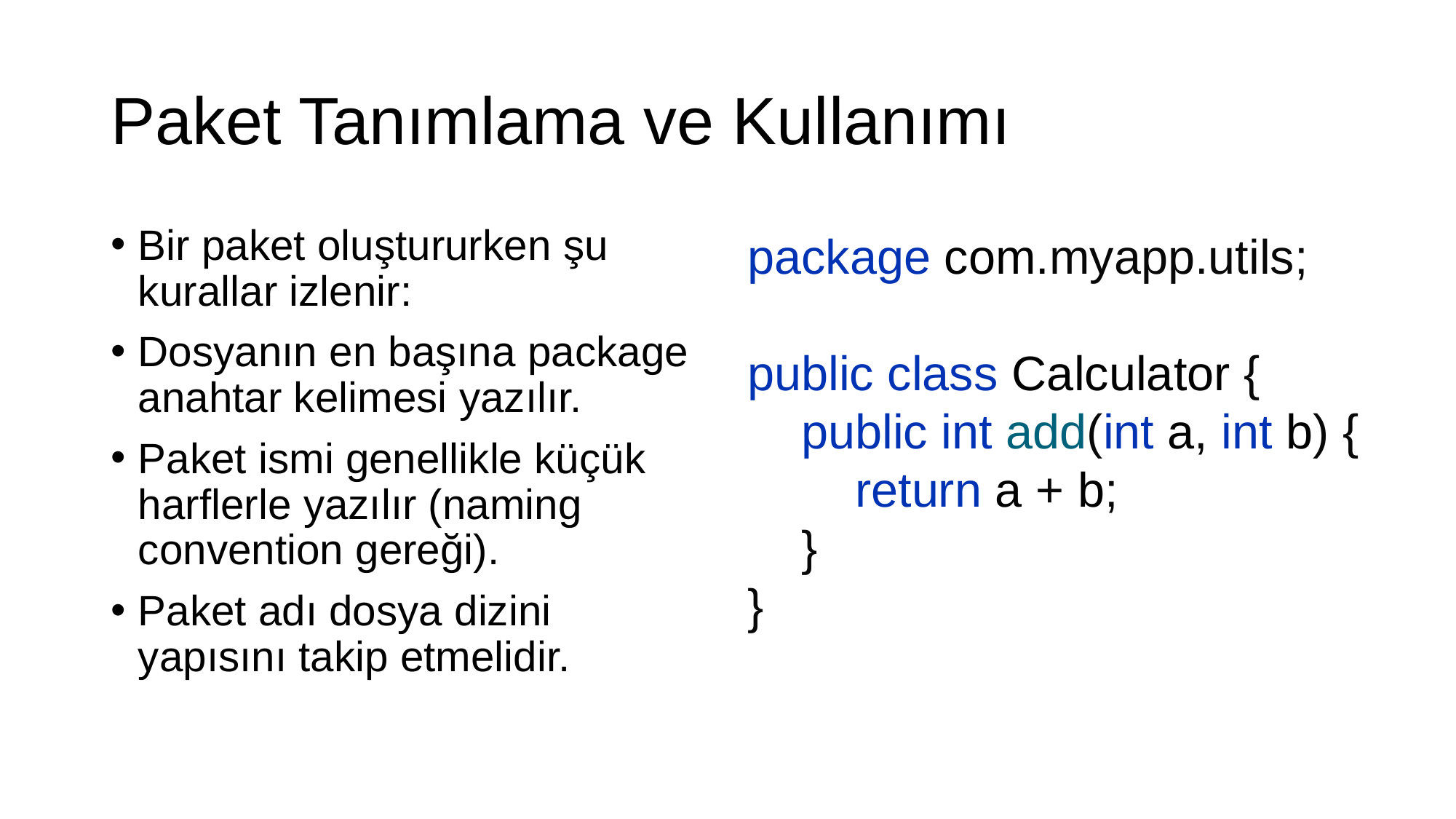

# Paket Tanımlama ve Kullanımı
Bir paket oluştururken şu kurallar izlenir:
Dosyanın en başına package anahtar kelimesi yazılır.
Paket ismi genellikle küçük harflerle yazılır (naming convention gereği).
Paket adı dosya dizini yapısını takip etmelidir.
package com.myapp.utils;
public class Calculator {
    public int add(int a, int b) {
        return a + b;
    }
}